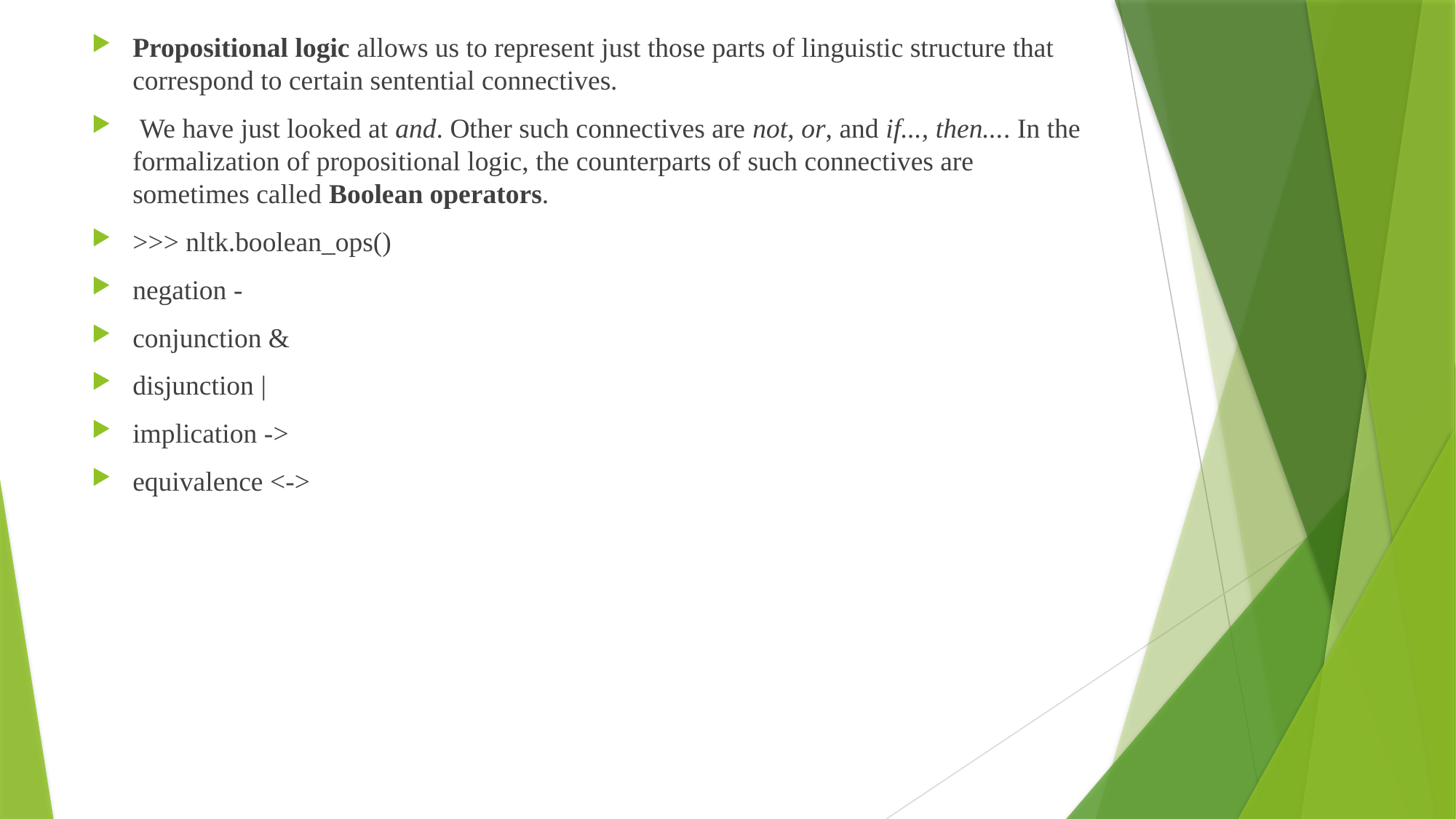

Propositional logic allows us to represent just those parts of linguistic structure that correspond to certain sentential connectives.
 We have just looked at and. Other such connectives are not, or, and if..., then.... In the formalization of propositional logic, the counterparts of such connectives are sometimes called Boolean operators.
>>> nltk.boolean_ops()
negation -
conjunction &
disjunction |
implication ->
equivalence <->